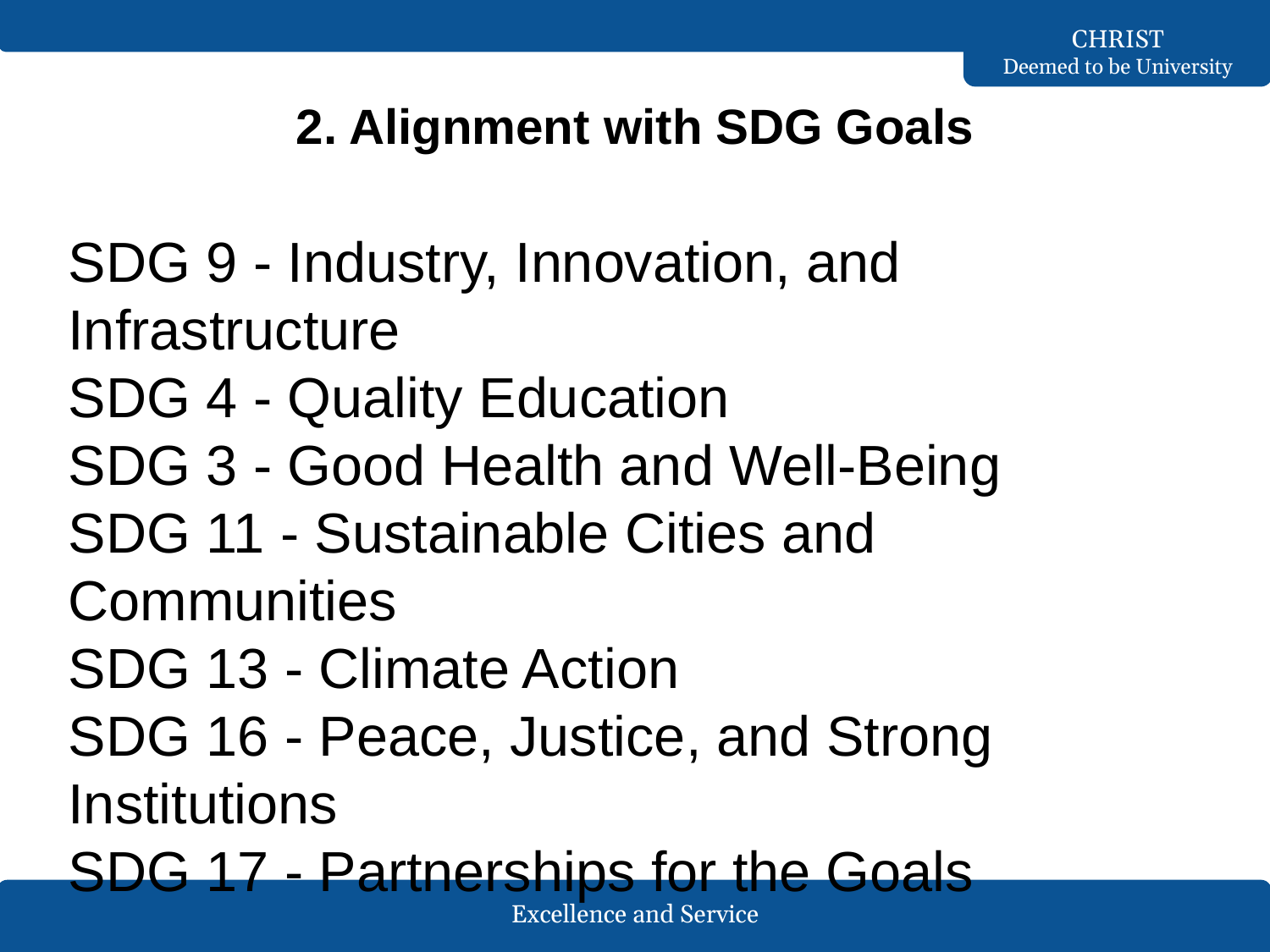

# 2. Alignment with SDG Goals
SDG 9 - Industry, Innovation, and Infrastructure
SDG 4 - Quality Education
SDG 3 - Good Health and Well-Being
SDG 11 - Sustainable Cities and Communities
SDG 13 - Climate Action
SDG 16 - Peace, Justice, and Strong Institutions
SDG 17 - Partnerships for the Goals